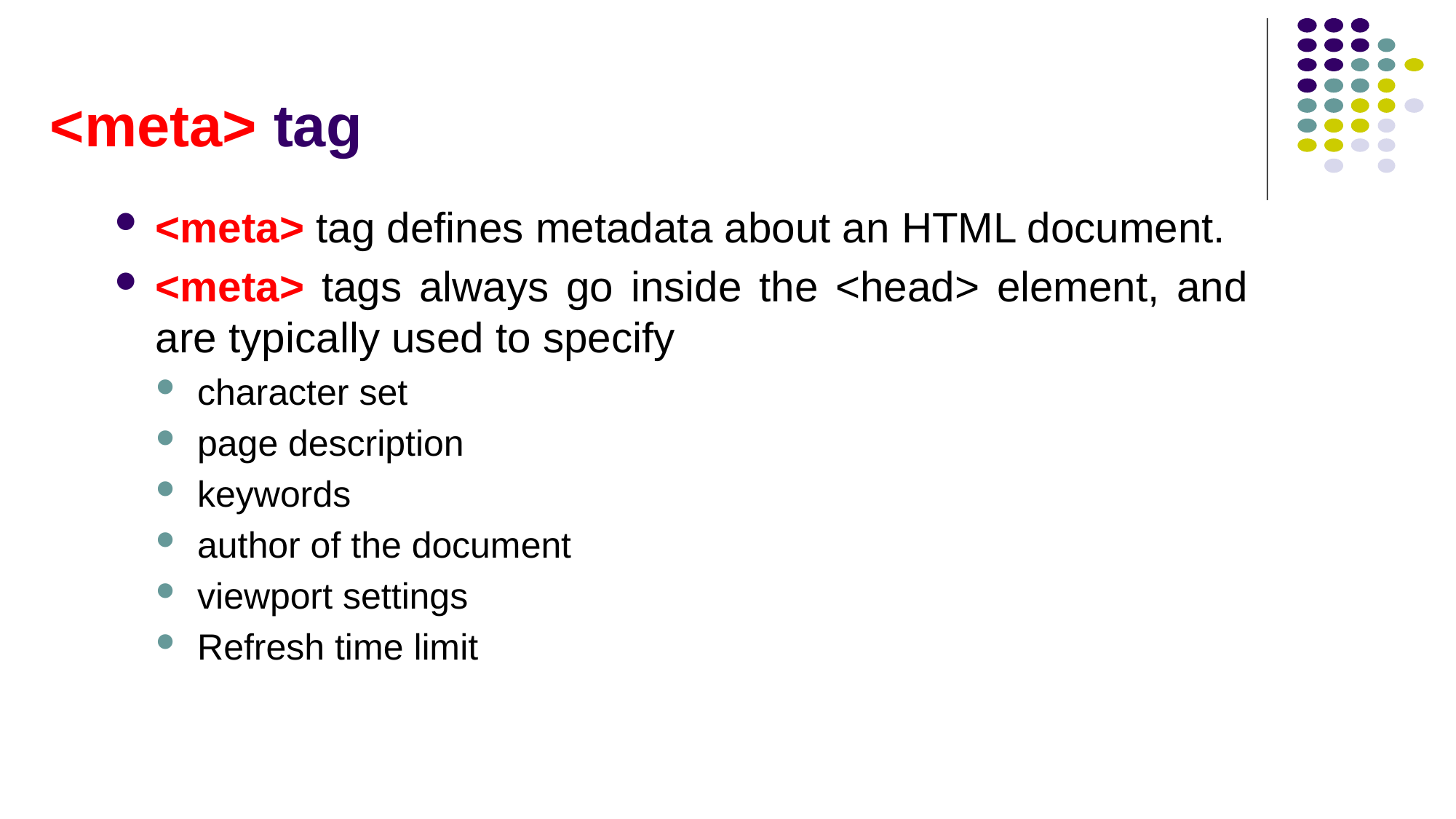

# <meta> tag
<meta> tag defines metadata about an HTML document.
<meta> tags always go inside the <head> element, and are typically used to specify
character set
page description
keywords
author of the document
viewport settings
Refresh time limit